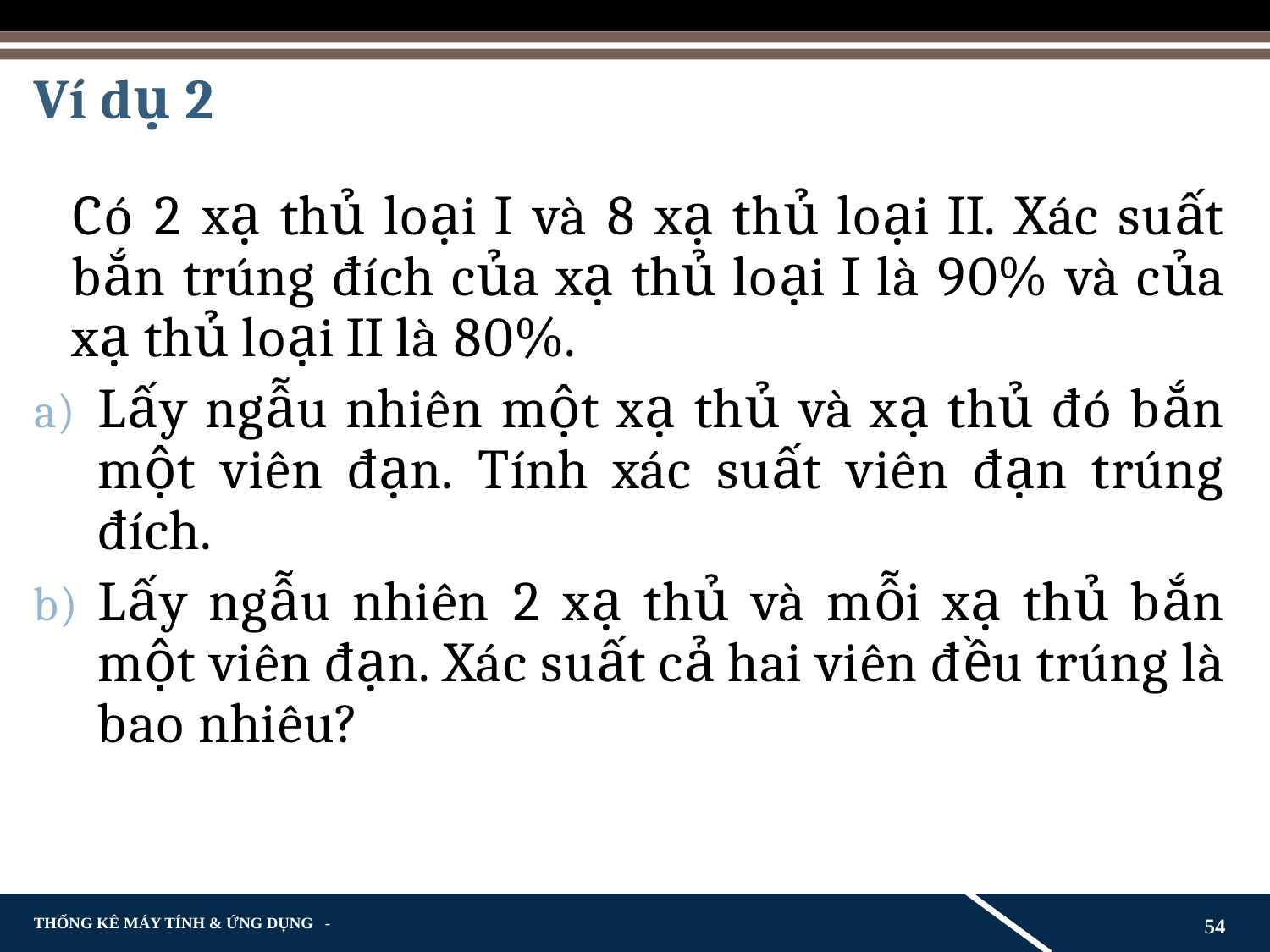

# Ví dụ 2
	Có 2 xạ thủ loại I và 8 xạ thủ loại II. Xác suất bắn trúng đích của xạ thủ loại I là 90% và của xạ thủ loại II là 80%.
Lấy ngẫu nhiên một xạ thủ và xạ thủ đó bắn một viên đạn. Tính xác suất viên đạn trúng đích.
Lấy ngẫu nhiên 2 xạ thủ và mỗi xạ thủ bắn một viên đạn. Xác suất cả hai viên đều trúng là bao nhiêu?

54